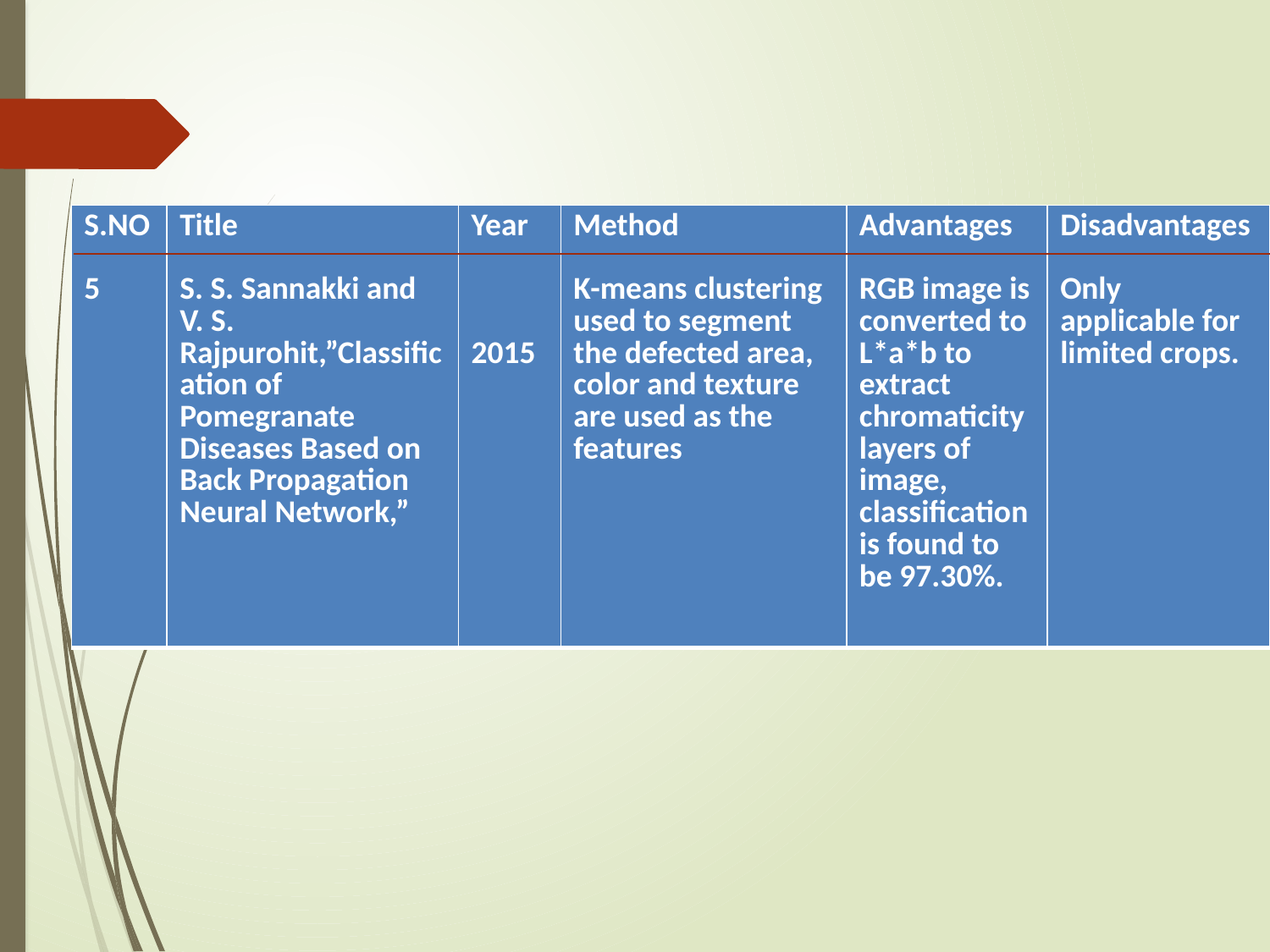

| S.NO 5 | Title S. S. Sannakki and V. S. Rajpurohit,”Classification of Pomegranate Diseases Based on Back Propagation Neural Network,” | Year 2015 | Method K-means clustering used to segment the defected area, color and texture are used as the features | Advantages RGB image is converted to L\*a\*b to extract chromaticity layers of image, classification is found to be 97.30%. | Disadvantages Only applicable for limited crops. |
| --- | --- | --- | --- | --- | --- |